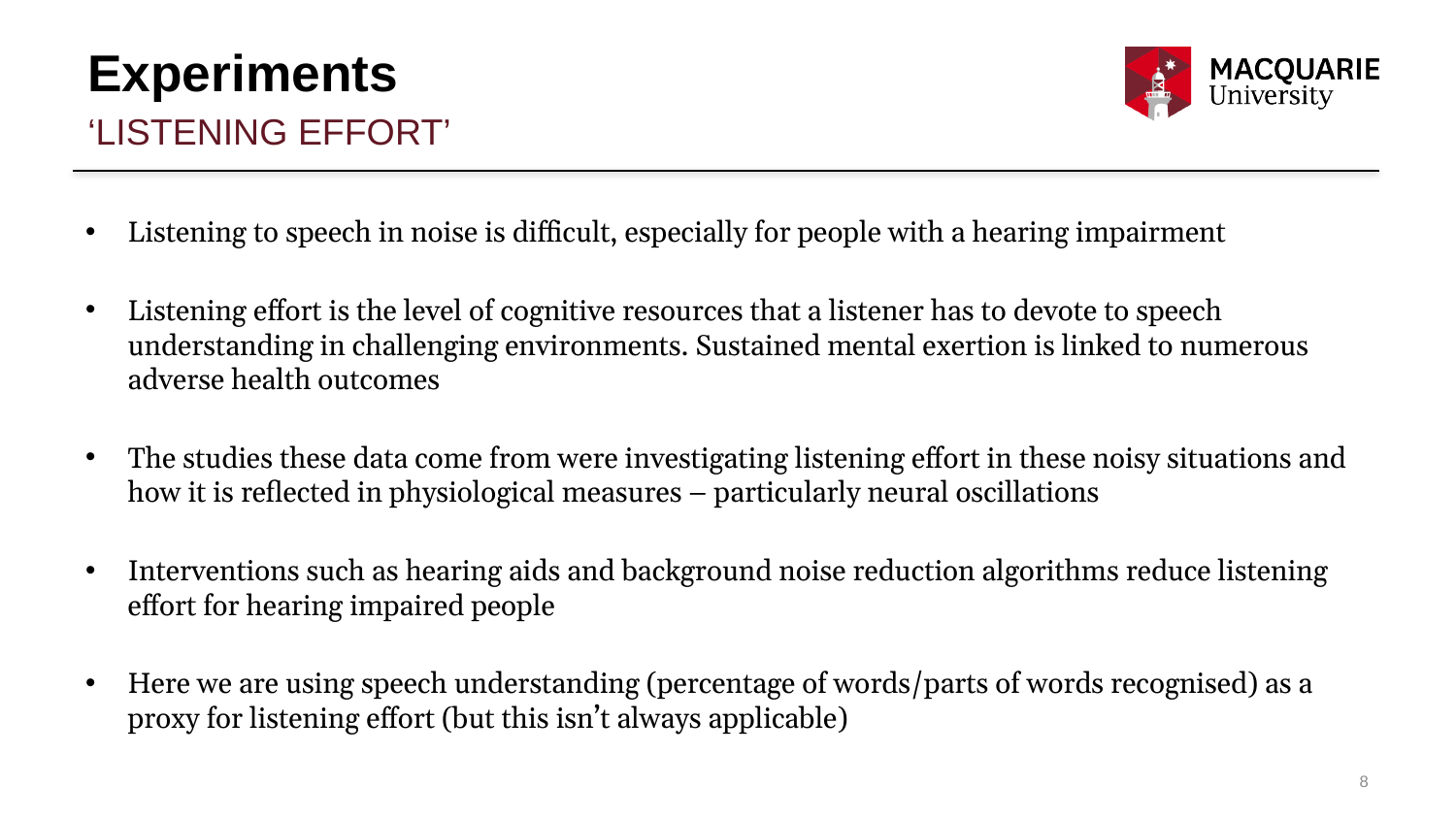

# Experiments
‘Listening Effort’
Listening to speech in noise is difficult, especially for people with a hearing impairment

Listening effort is the level of cognitive resources that a listener has to devote to speech understanding in challenging environments. Sustained mental exertion is linked to numerous adverse health outcomes

The studies these data come from were investigating listening effort in these noisy situations and how it is reflected in physiological measures – particularly neural oscillations

Interventions such as hearing aids and background noise reduction algorithms reduce listening effort for hearing impaired people

Here we are using speech understanding (percentage of words/parts of words recognised) as a proxy for listening effort (but this isn’t always applicable)

8